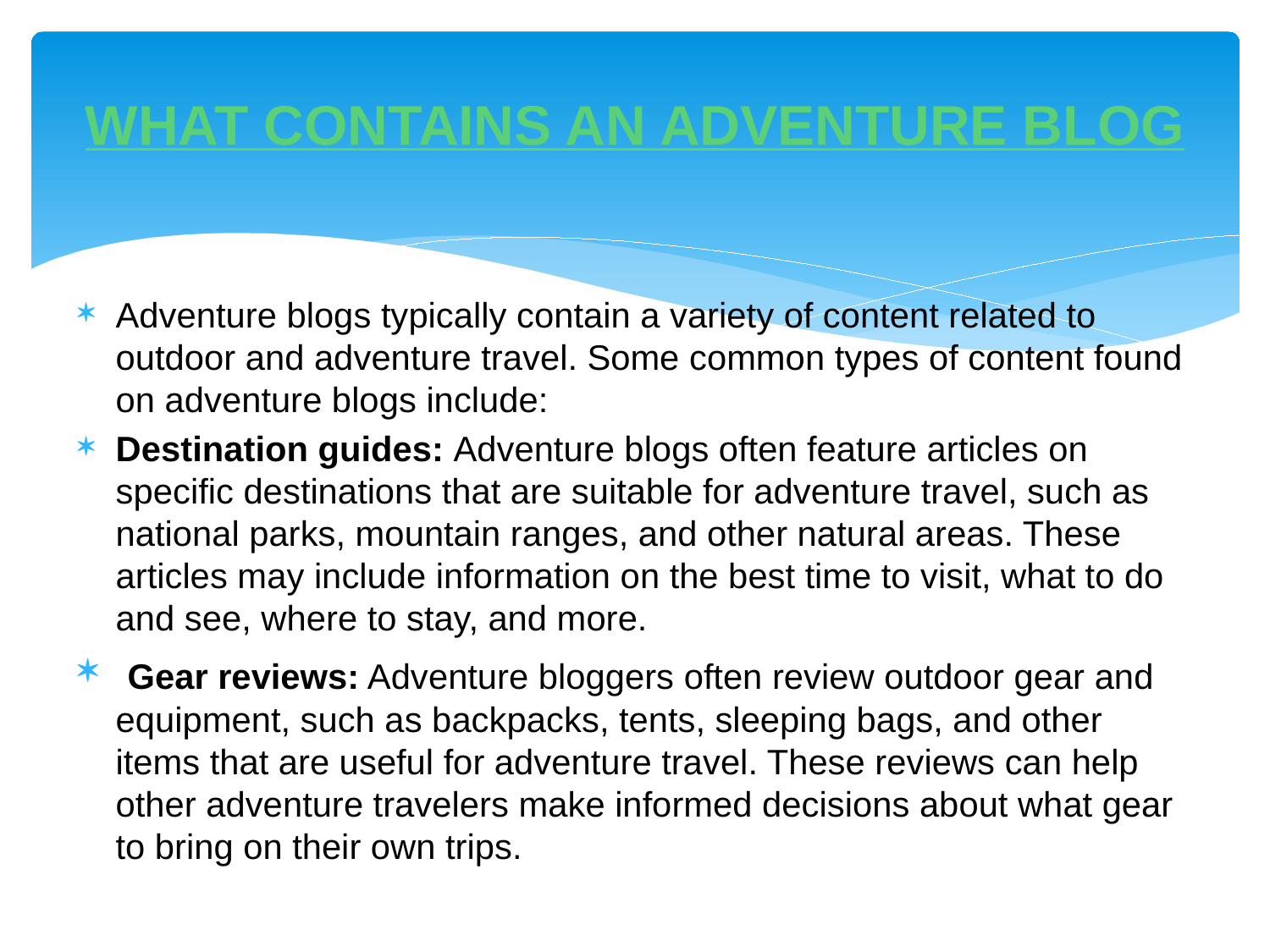

# WHAT CONTAINS AN ADVENTURE BLOG
Adventure blogs typically contain a variety of content related to outdoor and adventure travel. Some common types of content found on adventure blogs include:
Destination guides: Adventure blogs often feature articles on specific destinations that are suitable for adventure travel, such as national parks, mountain ranges, and other natural areas. These articles may include information on the best time to visit, what to do and see, where to stay, and more.
 Gear reviews: Adventure bloggers often review outdoor gear and equipment, such as backpacks, tents, sleeping bags, and other items that are useful for adventure travel. These reviews can help other adventure travelers make informed decisions about what gear to bring on their own trips.